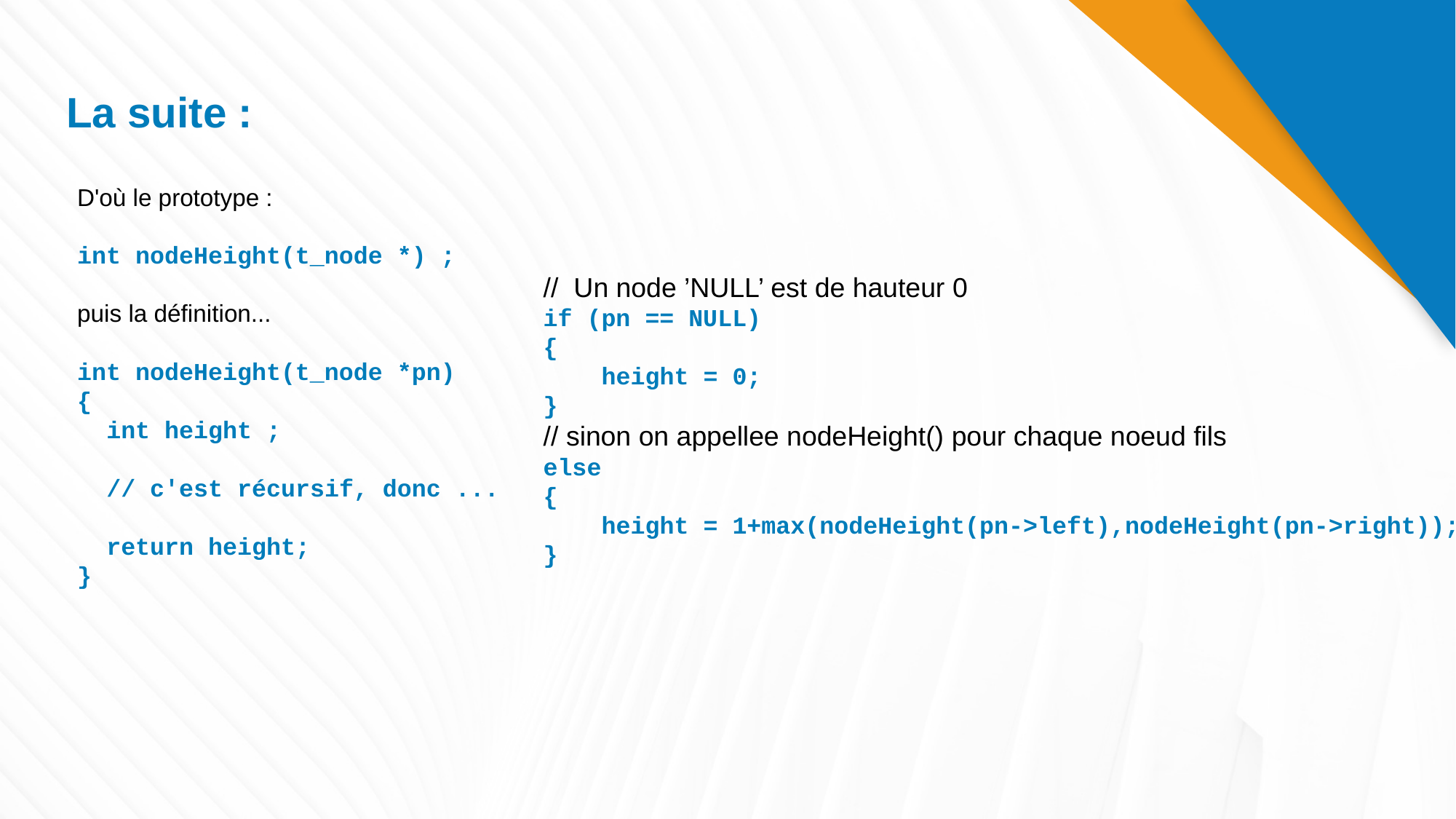

# La suite :
D'où le prototype :

int nodeHeight(t_node *) ;

puis la définition...

int nodeHeight(t_node *pn)
{
  int height ;

  // c'est récursif, donc ...

  return height;
}
//  Un node ’NULL’ est de hauteur 0
if (pn == NULL)
{
    height = 0;
}
// sinon on appellee nodeHeight() pour chaque noeud fils
else
{
    height = 1+max(nodeHeight(pn->left),nodeHeight(pn->right));
}